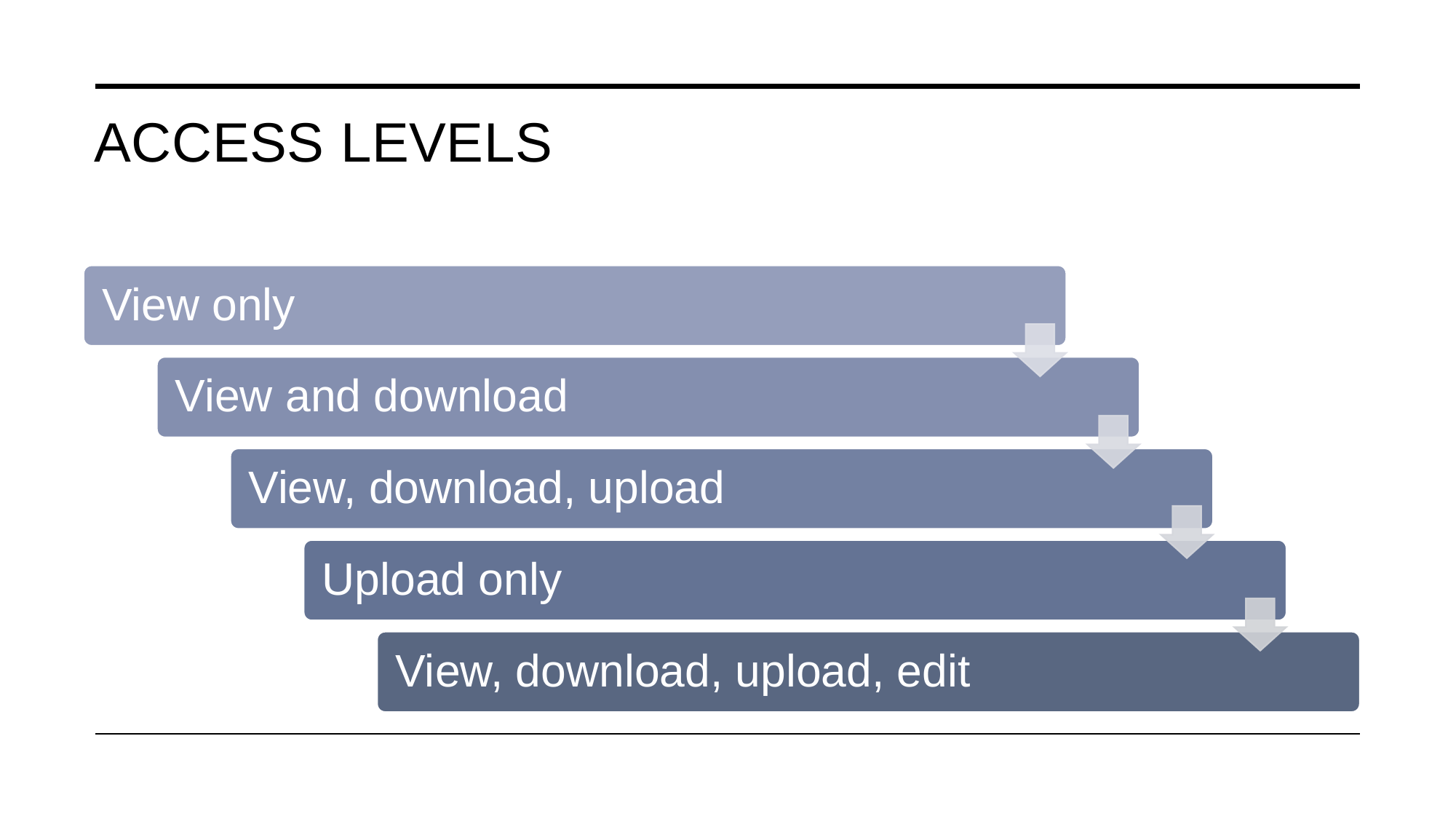

# Access Levels
View only
View and download
View, download, upload
Upload only
View, download, upload, edit